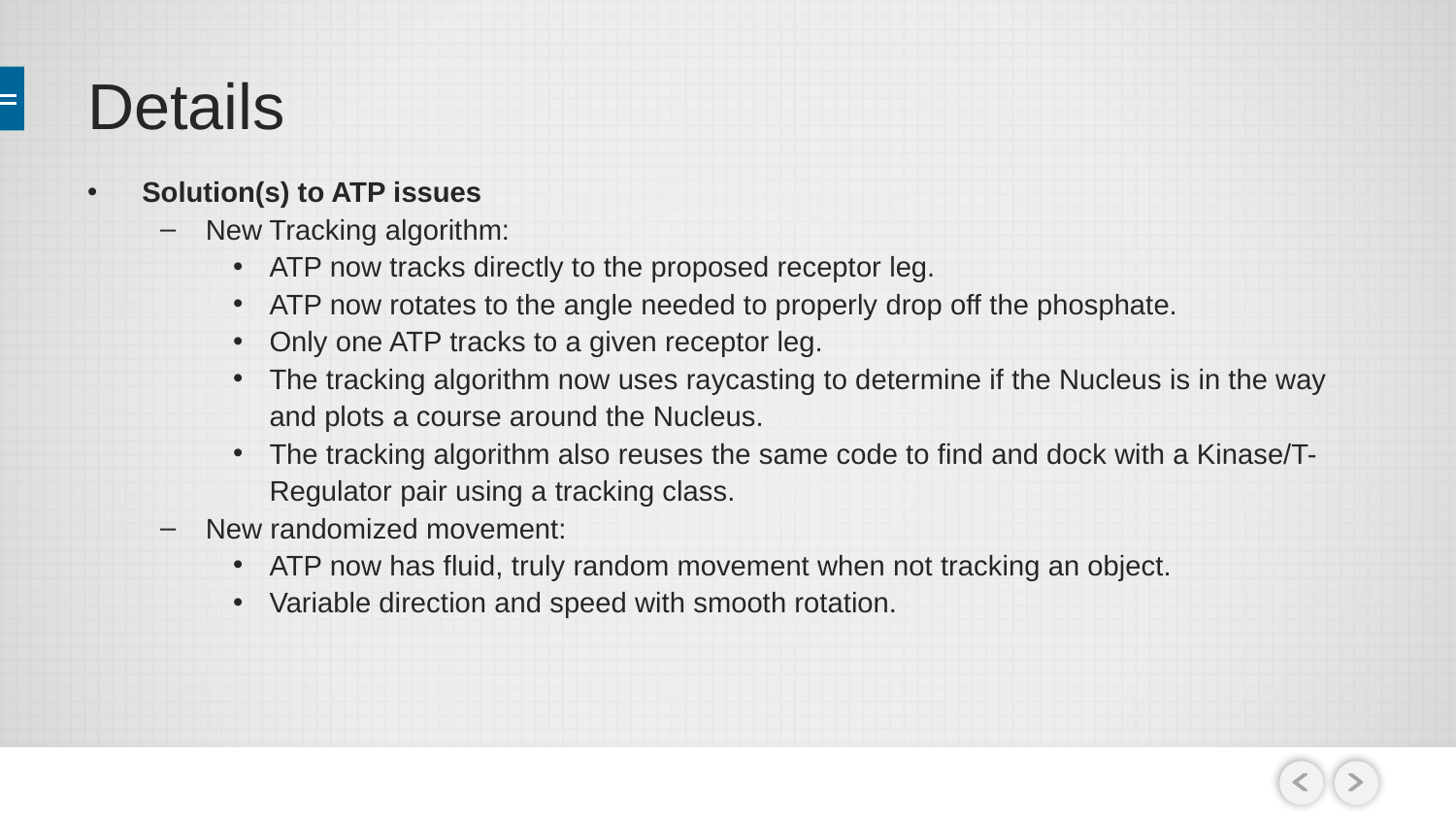

# Details
Solution(s) to ATP issues
New Tracking algorithm:
ATP now tracks directly to the proposed receptor leg.
ATP now rotates to the angle needed to properly drop off the phosphate.
Only one ATP tracks to a given receptor leg.
The tracking algorithm now uses raycasting to determine if the Nucleus is in the way and plots a course around the Nucleus.
The tracking algorithm also reuses the same code to find and dock with a Kinase/T-Regulator pair using a tracking class.
New randomized movement:
ATP now has fluid, truly random movement when not tracking an object.
Variable direction and speed with smooth rotation.